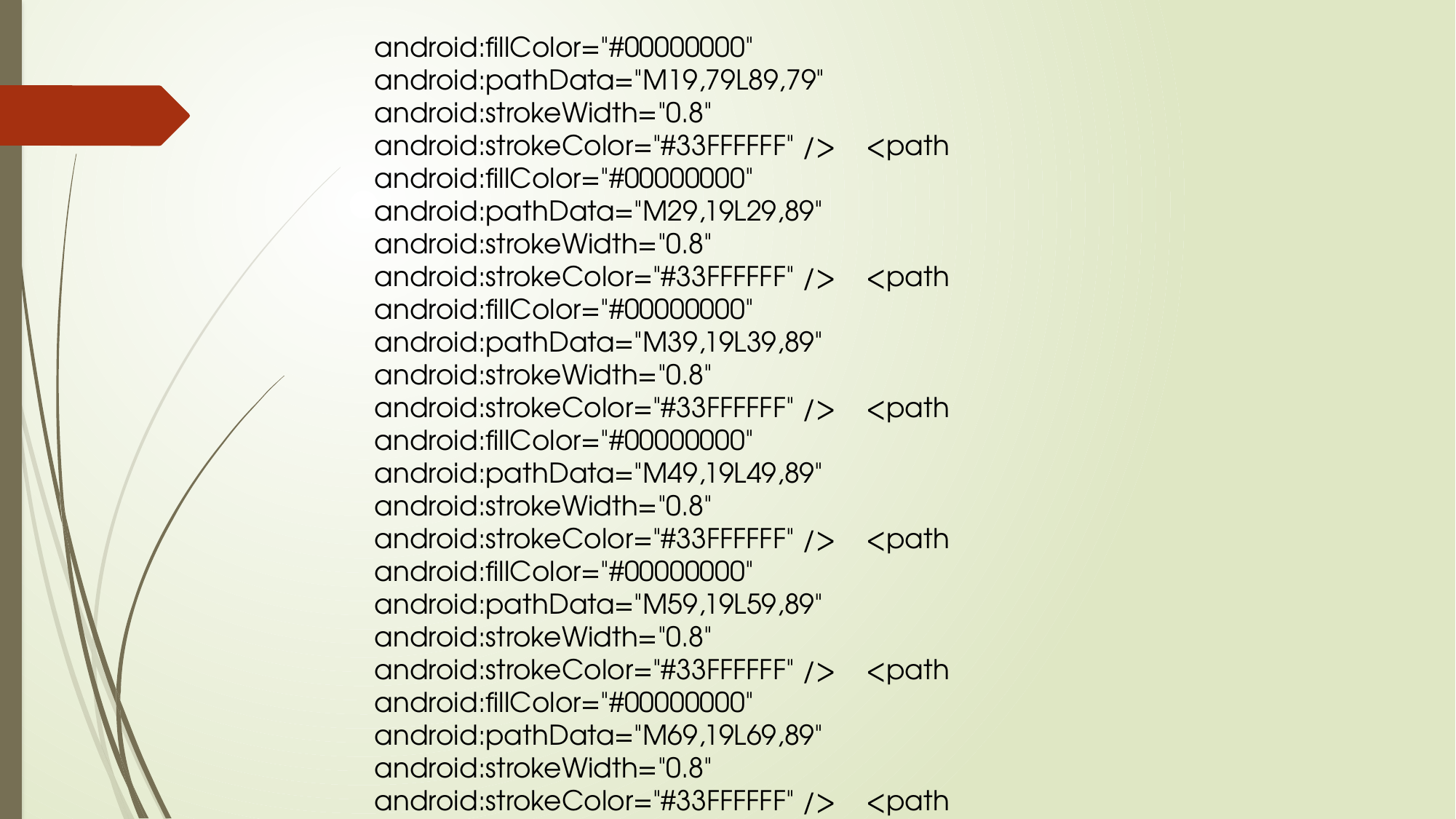

android:fillColor="#00000000"        android:pathData="M19,79L89,79"        android:strokeWidth="0.8"        android:strokeColor="#33FFFFFF" />    <path        android:fillColor="#00000000"        android:pathData="M29,19L29,89"        android:strokeWidth="0.8"        android:strokeColor="#33FFFFFF" />    <path        android:fillColor="#00000000"        android:pathData="M39,19L39,89"        android:strokeWidth="0.8"        android:strokeColor="#33FFFFFF" />    <path        android:fillColor="#00000000"        android:pathData="M49,19L49,89"        android:strokeWidth="0.8"        android:strokeColor="#33FFFFFF" />    <path        android:fillColor="#00000000"        android:pathData="M59,19L59,89"        android:strokeWidth="0.8"        android:strokeColor="#33FFFFFF" />    <path        android:fillColor="#00000000"        android:pathData="M69,19L69,89"        android:strokeWidth="0.8"        android:strokeColor="#33FFFFFF" />    <path        android:fillColor="#00000000"        android:pathData="M79,19L79,89"        android:strokeWidth="0.8"        android:strokeColor="#33FFFFFF" /></vector>